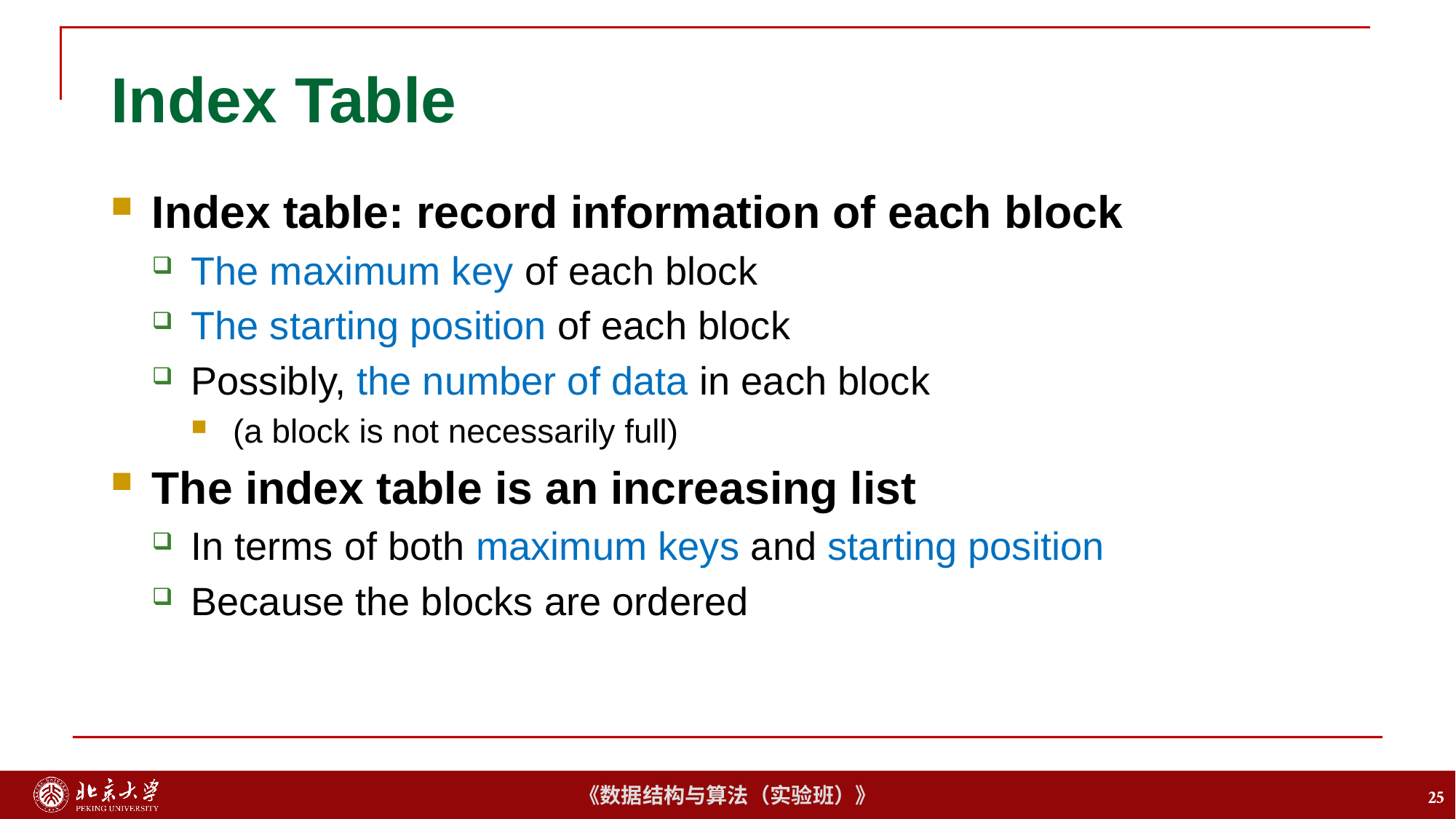

# Index Table
Index table: record information of each block
The maximum key of each block
The starting position of each block
Possibly, the number of data in each block
(a block is not necessarily full)
The index table is an increasing list
In terms of both maximum keys and starting position
Because the blocks are ordered
25